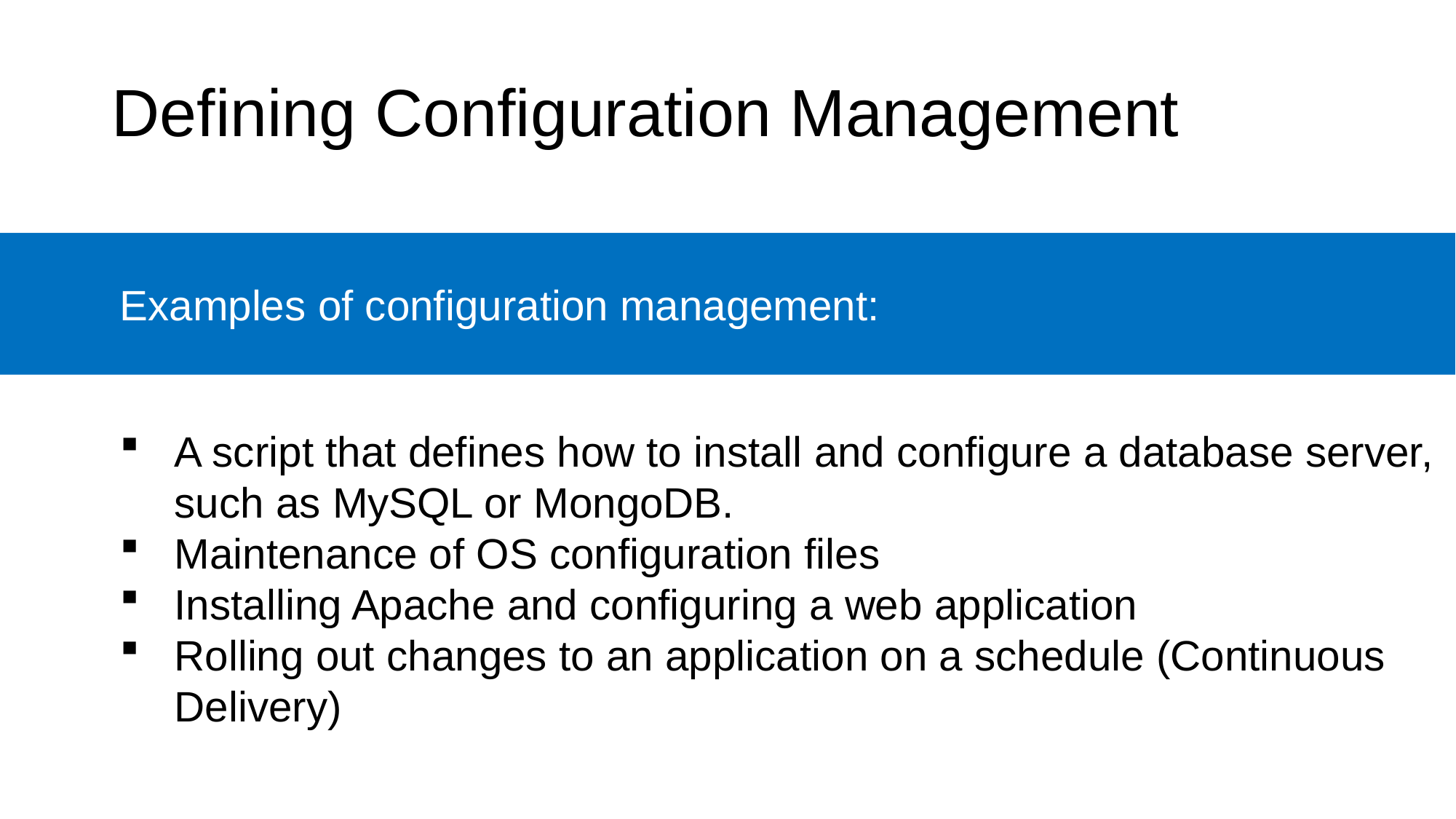

Defining Configuration Management
	Examples of configuration management:

A script that defines how to install and configure a database server, such as MySQL or MongoDB.
Maintenance of OS configuration files
Installing Apache and configuring a web application
Rolling out changes to an application on a schedule (Continuous Delivery)